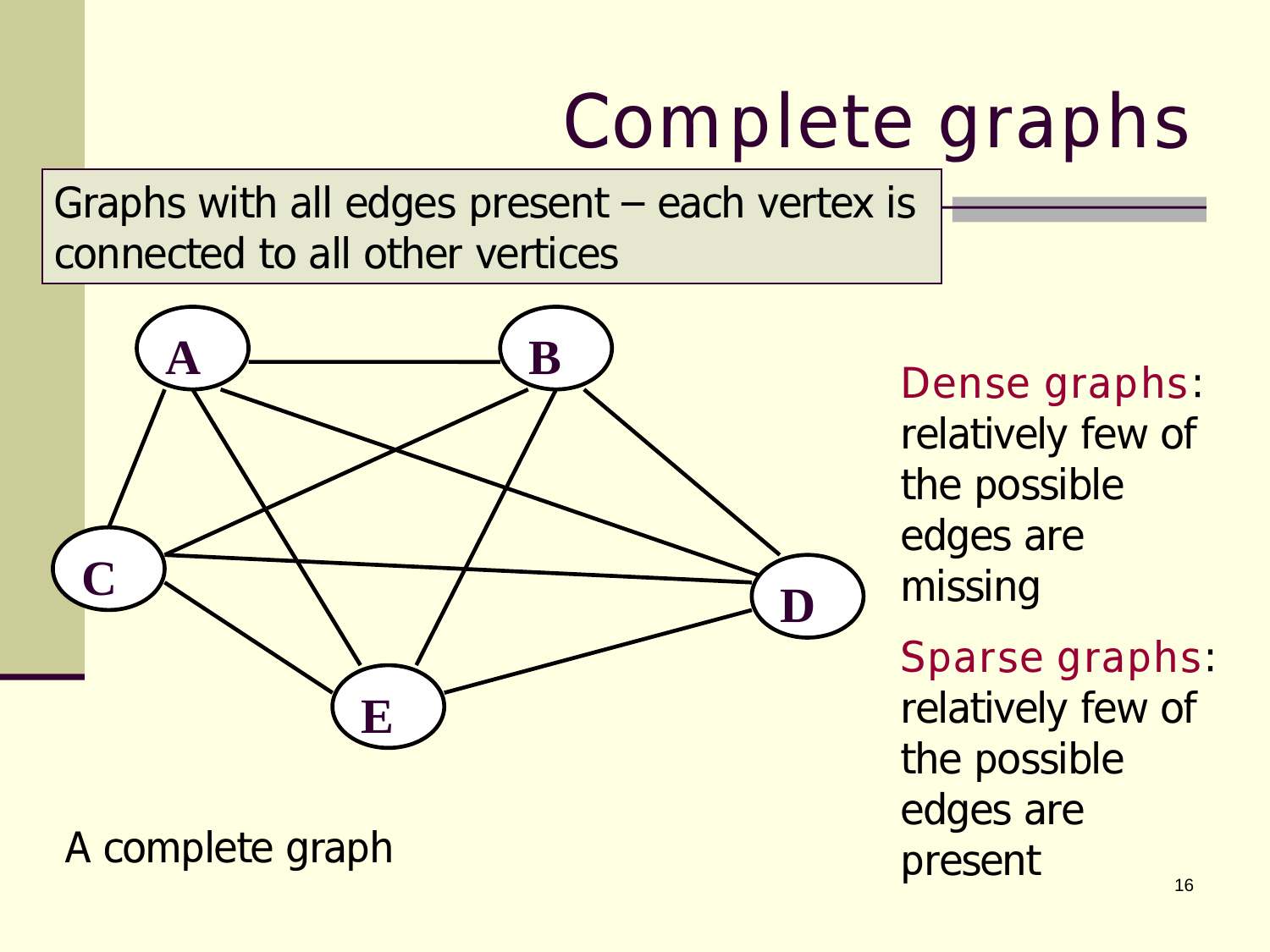

# Complete graphs
Graphs with all edges present – each vertex is connected to all other vertices
A
B

C

D

E
Dense graphs: relatively few of the possible edges are missing
Sparse graphs: relatively few of the possible edges are present
A complete graph
16